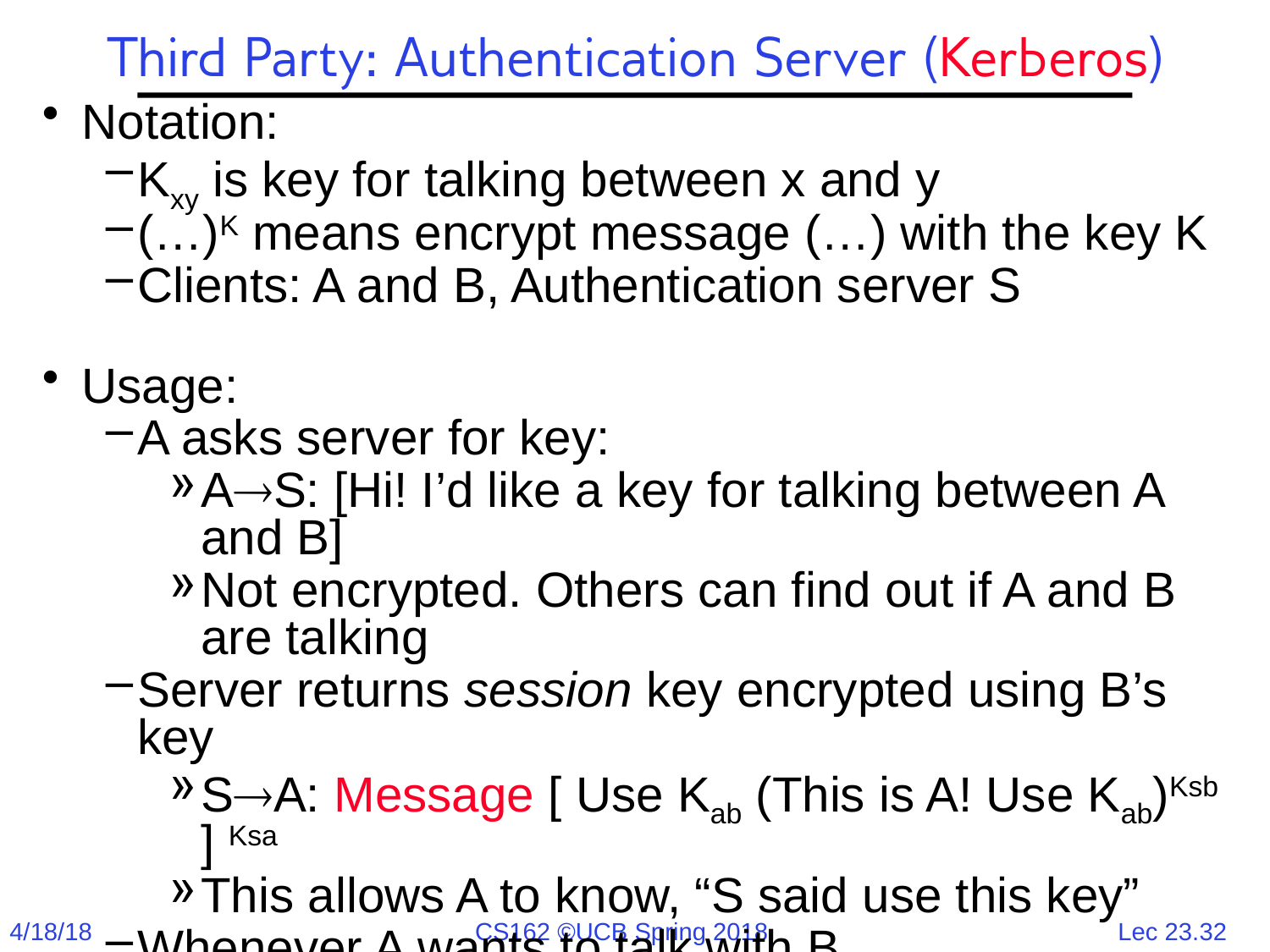

# Third Party: Authentication Server (Kerberos)
Notation:
Kxy is key for talking between x and y
(…)K means encrypt message (…) with the key K
Clients: A and B, Authentication server S

Usage:
A asks server for key:
A→S: [Hi! I’d like a key for talking between A and B]
Not encrypted. Others can find out if A and B are talking
Server returns session key encrypted using B’s key
S→A: Message [ Use Kab (This is A! Use Kab)Ksb ] Ksa
This allows A to know, “S said use this key”
Whenever A wants to talk with B
A→B: Ticket [ This is A! Use Kab ]Ksb
Now, B knows that Kab is sanctioned by S